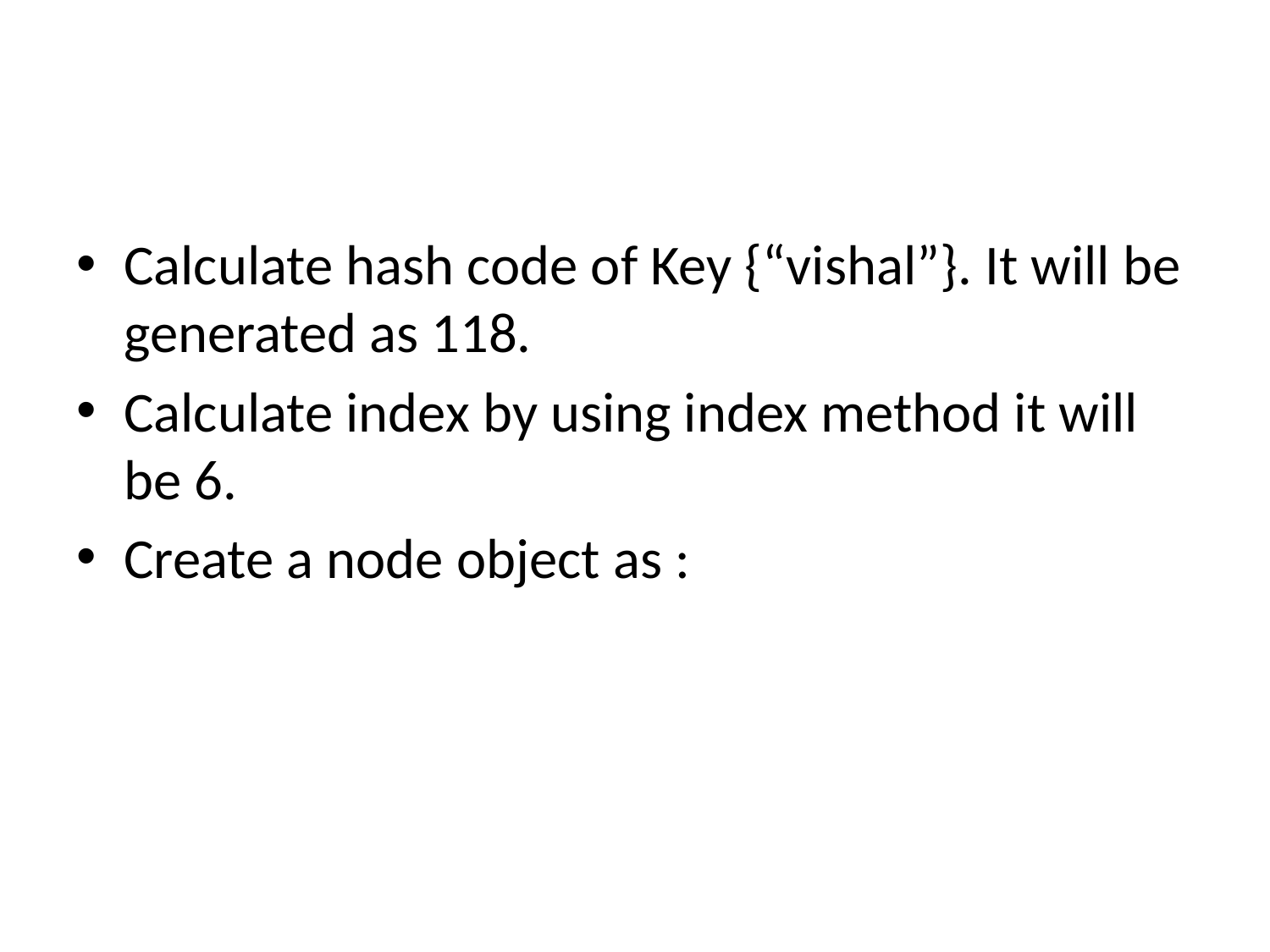

#
Calculate hash code of Key {“vishal”}. It will be generated as 118.
Calculate index by using index method it will be 6.
Create a node object as :